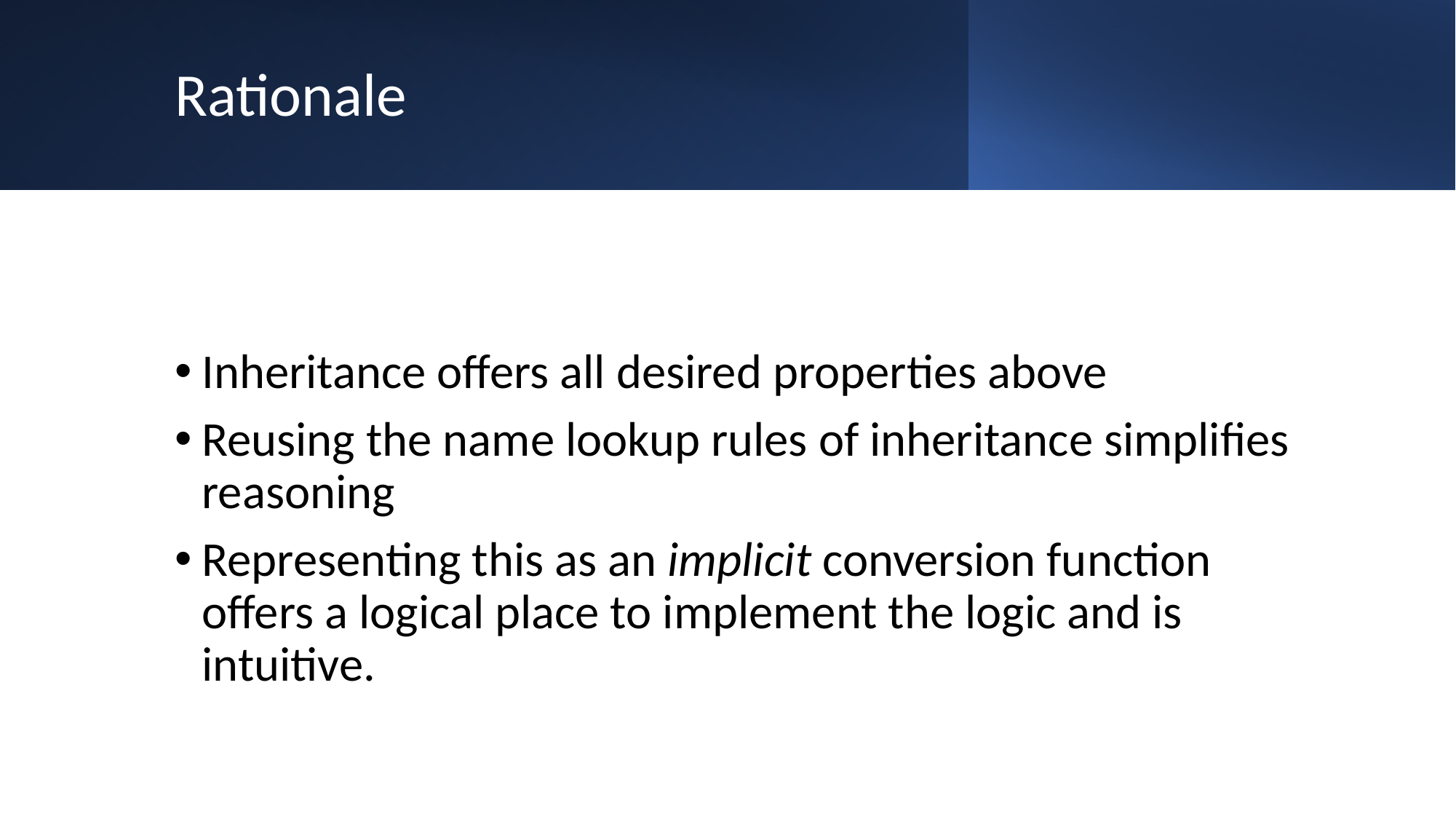

# Rationale

Inheritance offers all desired properties above
Reusing the name lookup rules of inheritance simplifies reasoning
Representing this as an implicit conversion function offers a logical place to implement the logic and is intuitive.